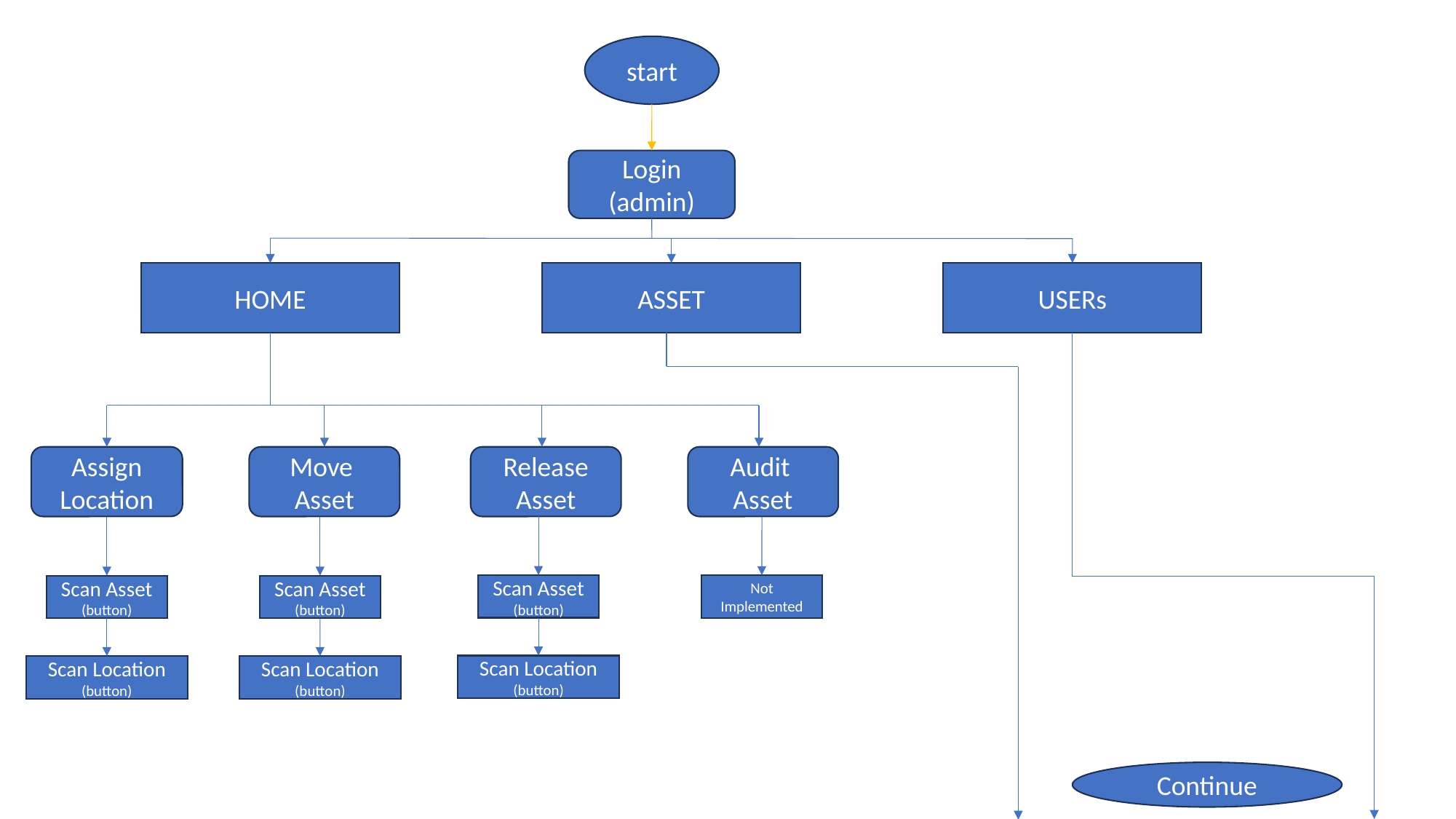

start
Login
(admin)
HOME
ASSET
USERs
Assign Location
Move
Asset
Release Asset
Audit
Asset
Scan Asset
(button)
Not Implemented
Scan Asset
(button)
Scan Asset
(button)
Scan Location
(button)
Scan Location
(button)
Scan Location
(button)
Continue